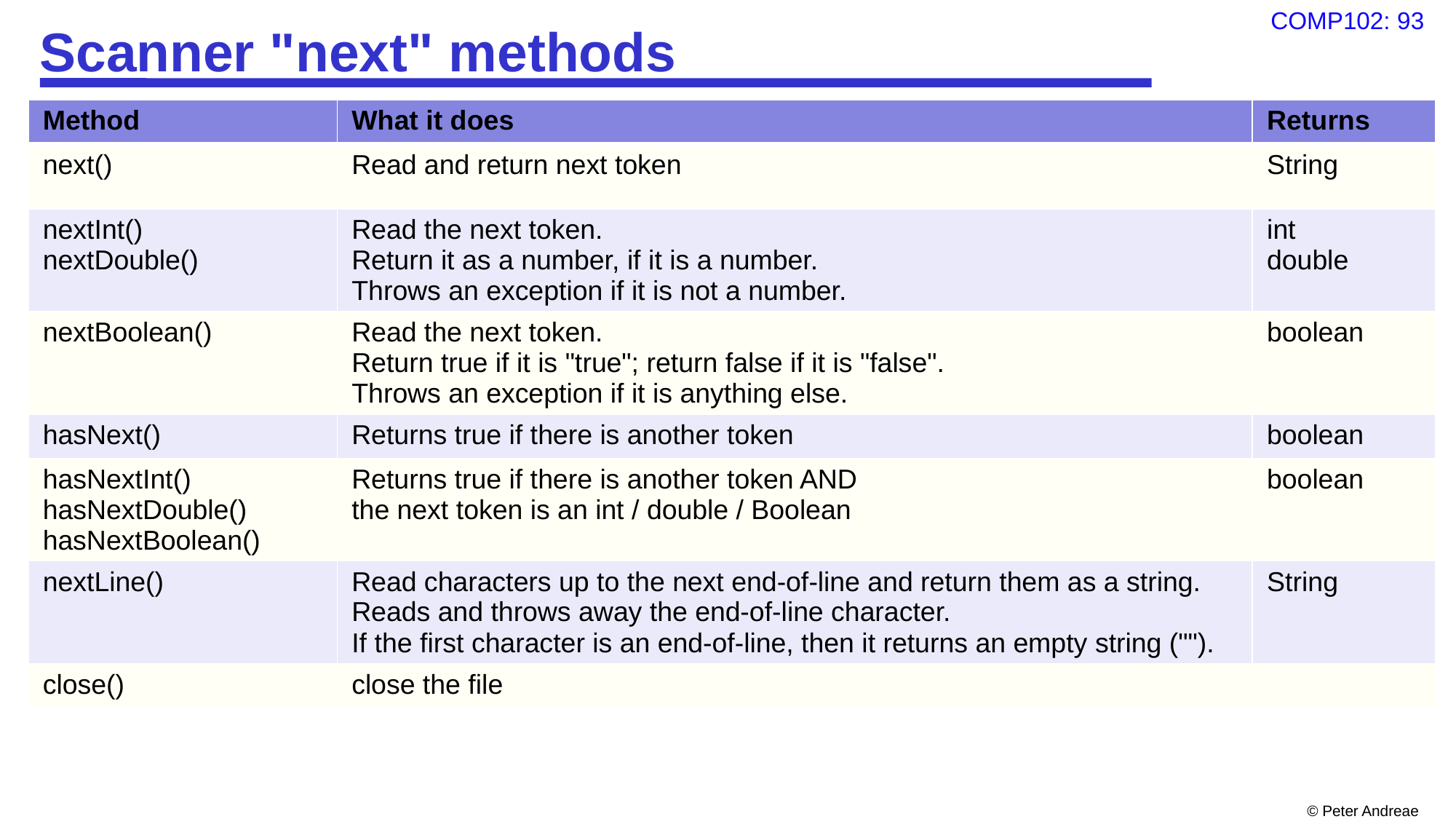

# Scanner "next" methods
| Method | What it does | Returns |
| --- | --- | --- |
| next() | Read and return next token | String |
| nextInt() nextDouble() | Read the next token. Return it as a number, if it is a number.  Throws an exception if it is not a number. | int double |
| nextBoolean() | Read the next token. Return true if it is "true"; return false if it is "false".  Throws an exception if it is anything else. | boolean |
| hasNext() | Returns true if there is another token | boolean |
| hasNextInt() hasNextDouble() hasNextBoolean() | Returns true if there is another token AND the next token is an int / double / Boolean | boolean |
| nextLine() | Read characters up to the next end-of-line and return them as a string. Reads and throws away the end-of-line character.  If the first character is an end-of-line, then it returns an empty string (""). | String |
| close() | close the file |  |